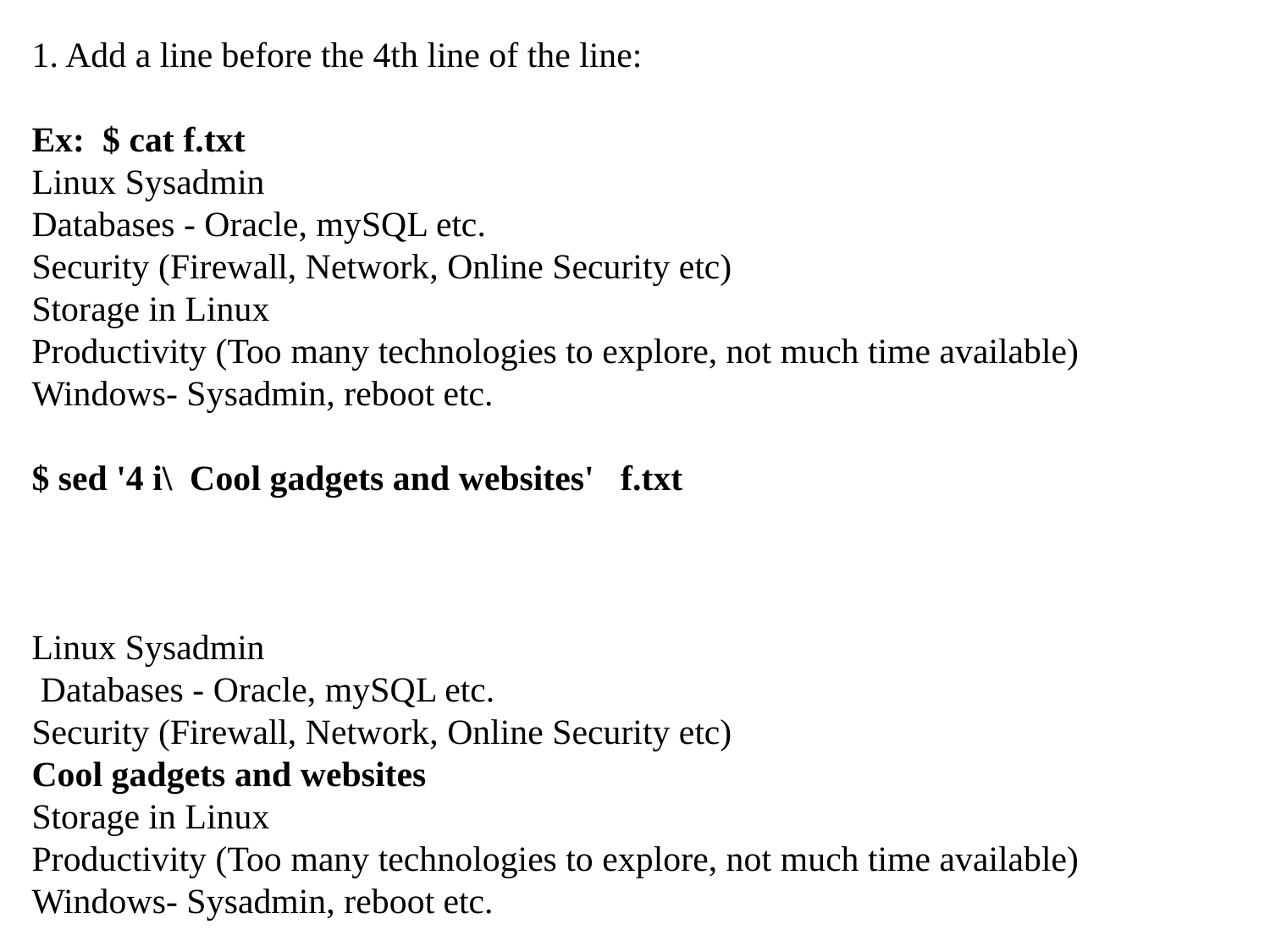

# 1. Add a line before the 4th line of the line:

Ex:  $ cat f.txt
Linux Sysadmin
Databases - Oracle, mySQL etc.
Security (Firewall, Network, Online Security etc)
Storage in Linux
Productivity (Too many technologies to explore, not much time available) Windows- Sysadmin, reboot etc.

$ sed '4 i\  Cool gadgets and websites'   f.txt

Linux Sysadmin
 Databases - Oracle, mySQL etc.
Security (Firewall, Network, Online Security etc)
Cool gadgets and websites
Storage in Linux
Productivity (Too many technologies to explore, not much time available) Windows- Sysadmin, reboot etc.